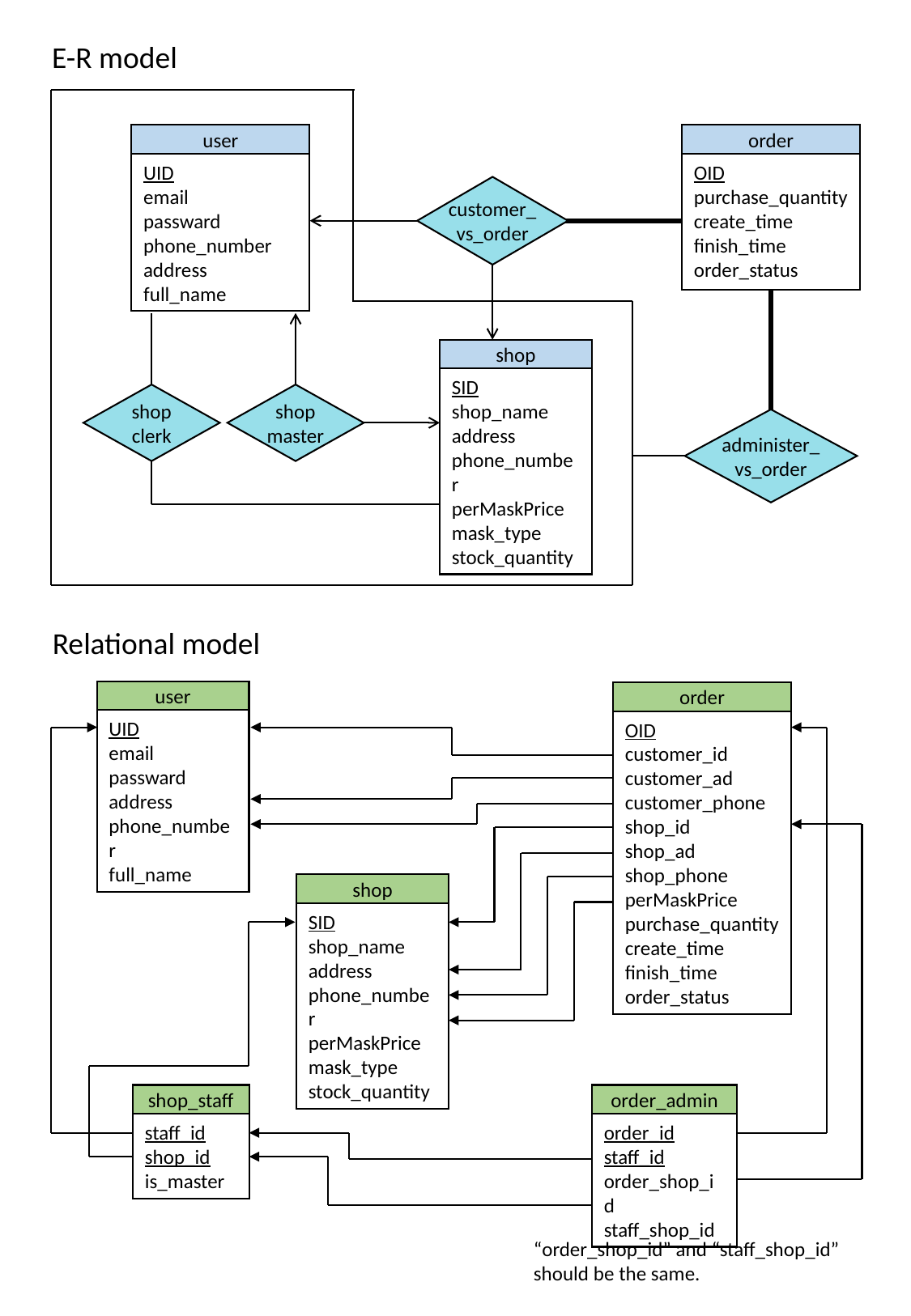

E-R model
user
UID
email
passward
phone_number
address
full_name
order
OID
purchase_quantity
create_time
finish_time
order_status
customer_
vs_order
shop
SID
shop_name
address
phone_number
perMaskPrice
mask_type
stock_quantity
shop
clerk
shop
master
administer_
vs_order
Relational model
user
UID
email
passward
address
phone_number
full_name
order
OID
customer_id
customer_ad
customer_phone
shop_id
shop_ad
shop_phone
perMaskPrice
purchase_quantity
create_time
finish_time
order_status
shop
SID
shop_name
address
phone_number
perMaskPrice
mask_type
stock_quantity
shop_staff
staff_id
shop_id
is_master
order_admin
order_id
staff_id
order_shop_id
staff_shop_id
“order_shop_id” and “staff_shop_id”
should be the same.